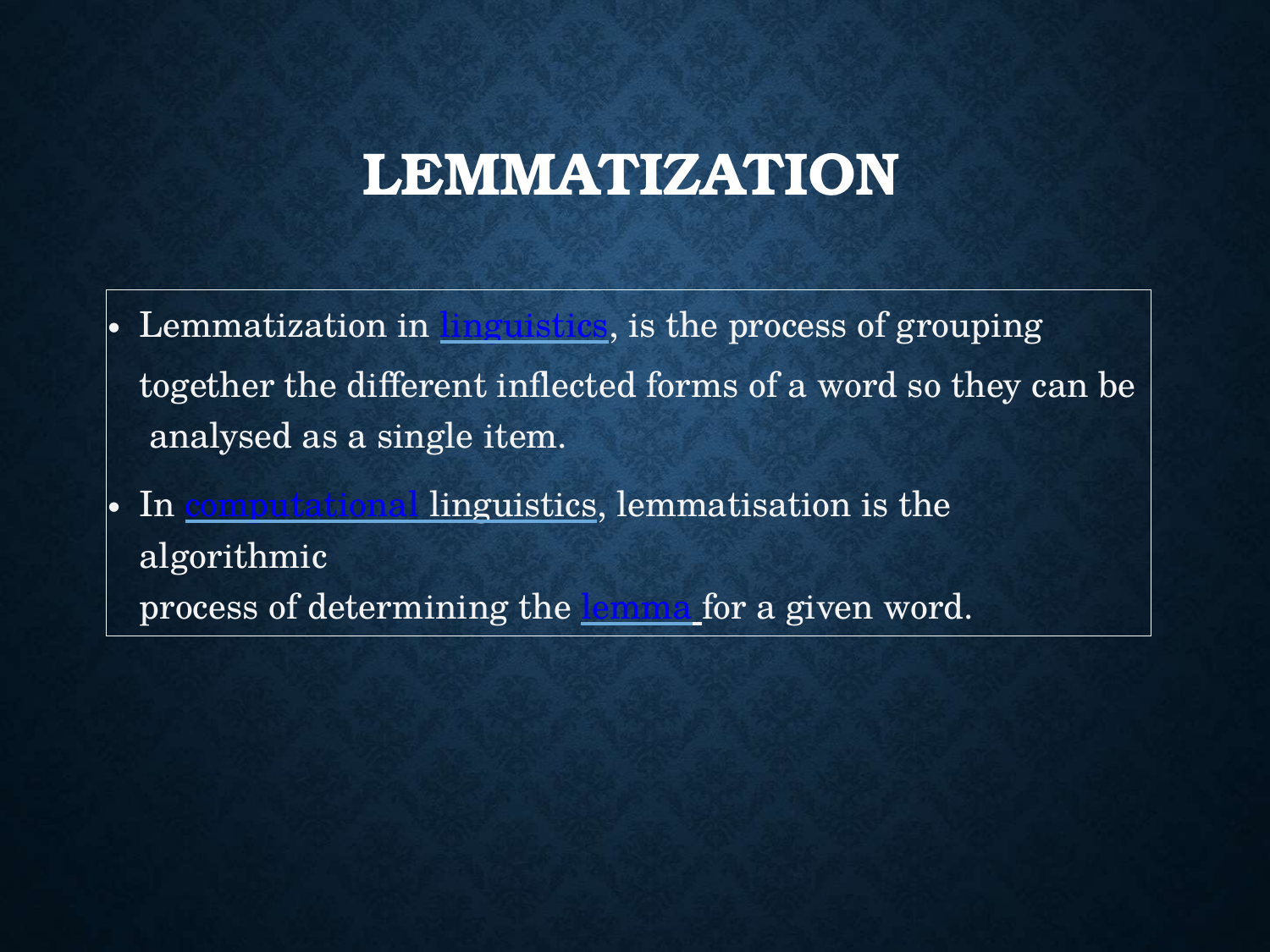

# LEMMATIZATION
Lemmatization in linguistics, is the process of grouping  together the different inflected forms of a word so they can be  analysed as a single item.
In computational linguistics, lemmatisation is the algorithmic
process of determining the lemma for a given word.